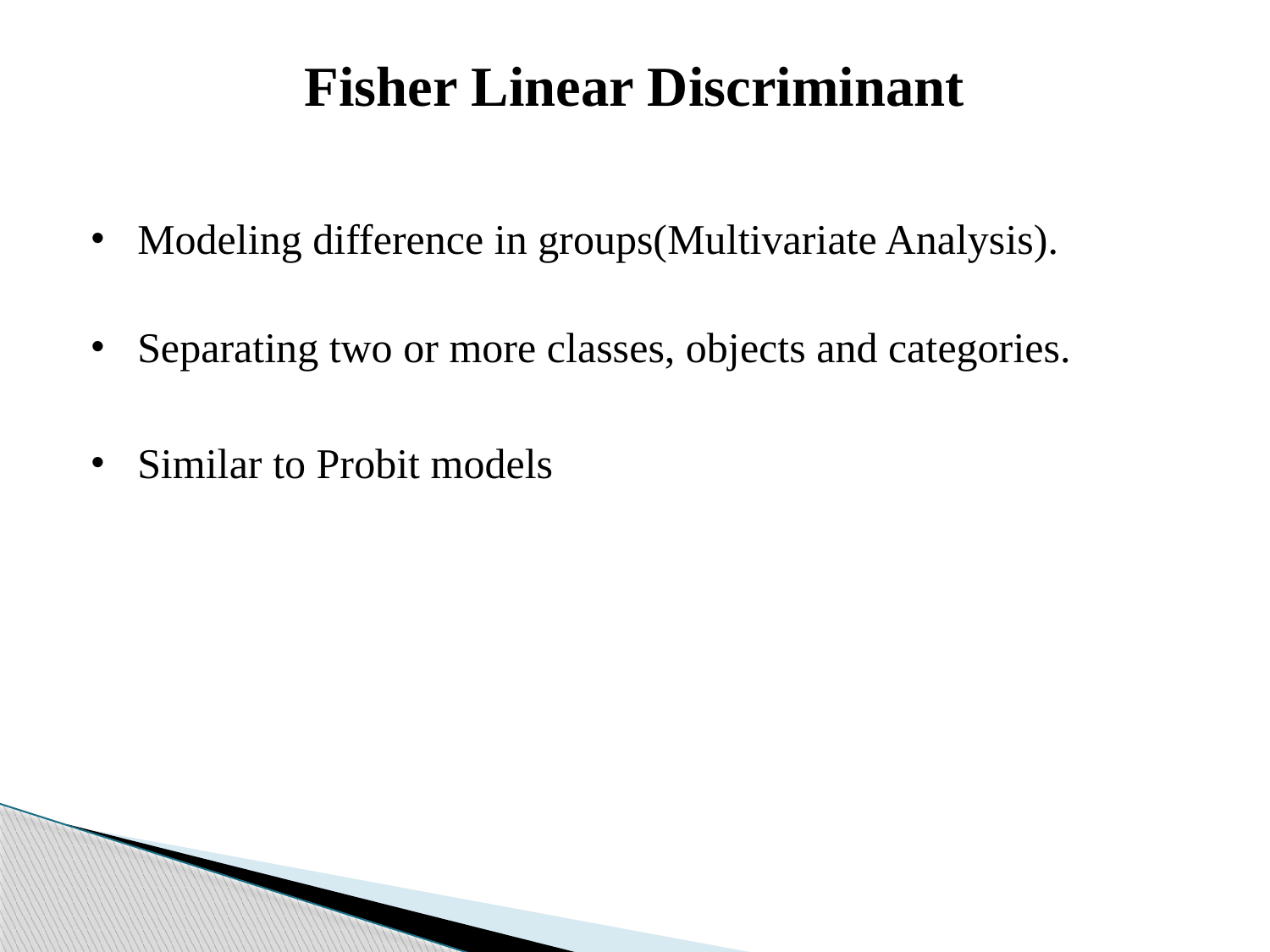

# Fisher Linear Discriminant
 Modeling difference in groups(Multivariate Analysis).
 Separating two or more classes, objects and categories.

 Similar to Probit models